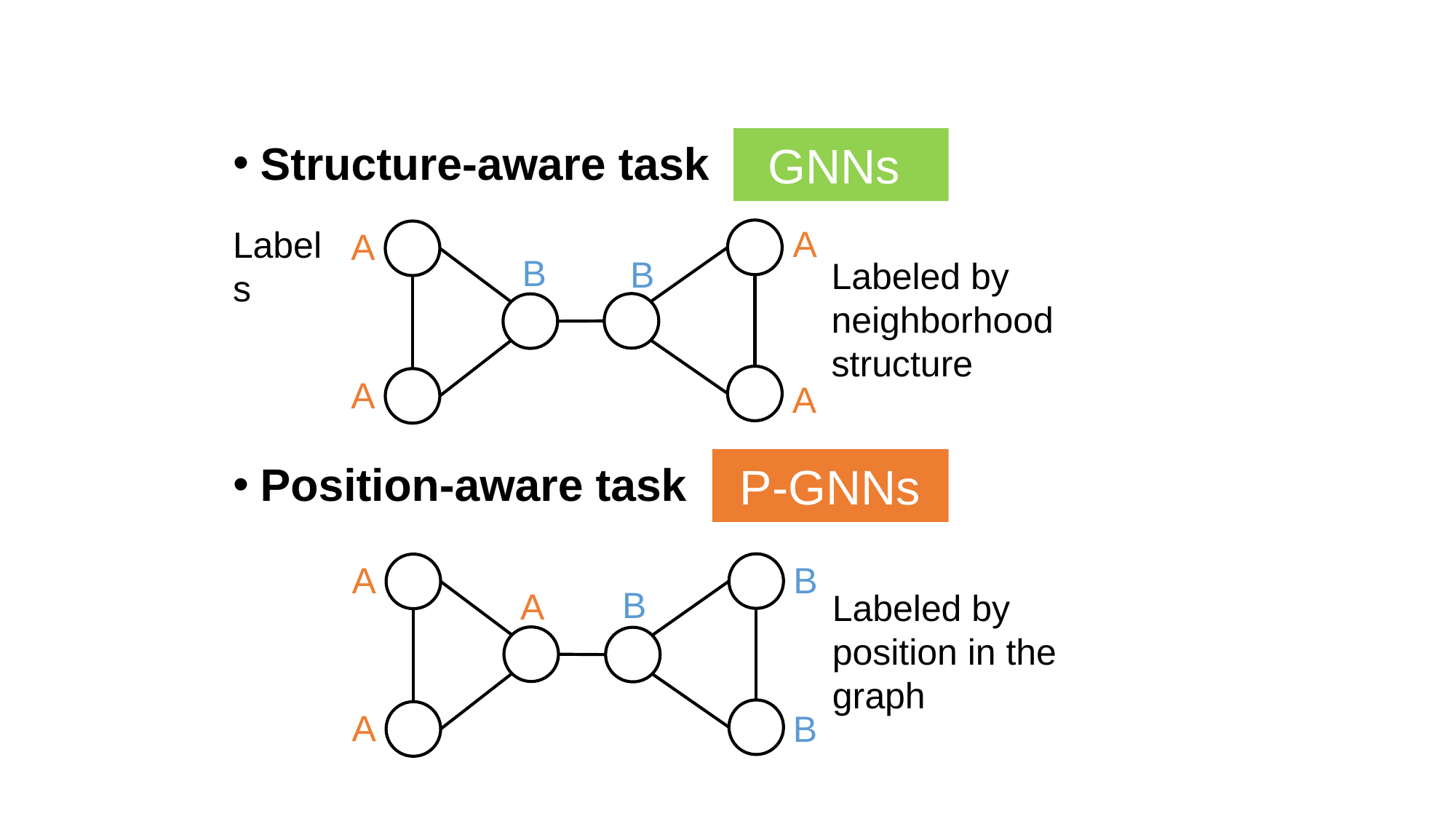

GNNs
Structure-aware task

Position-aware task
A
Labels
A

B
B
Labeled by neighborhood structure

A

A
P-GNNs
A
B

B
A
Labeled by position in the graph

A

B